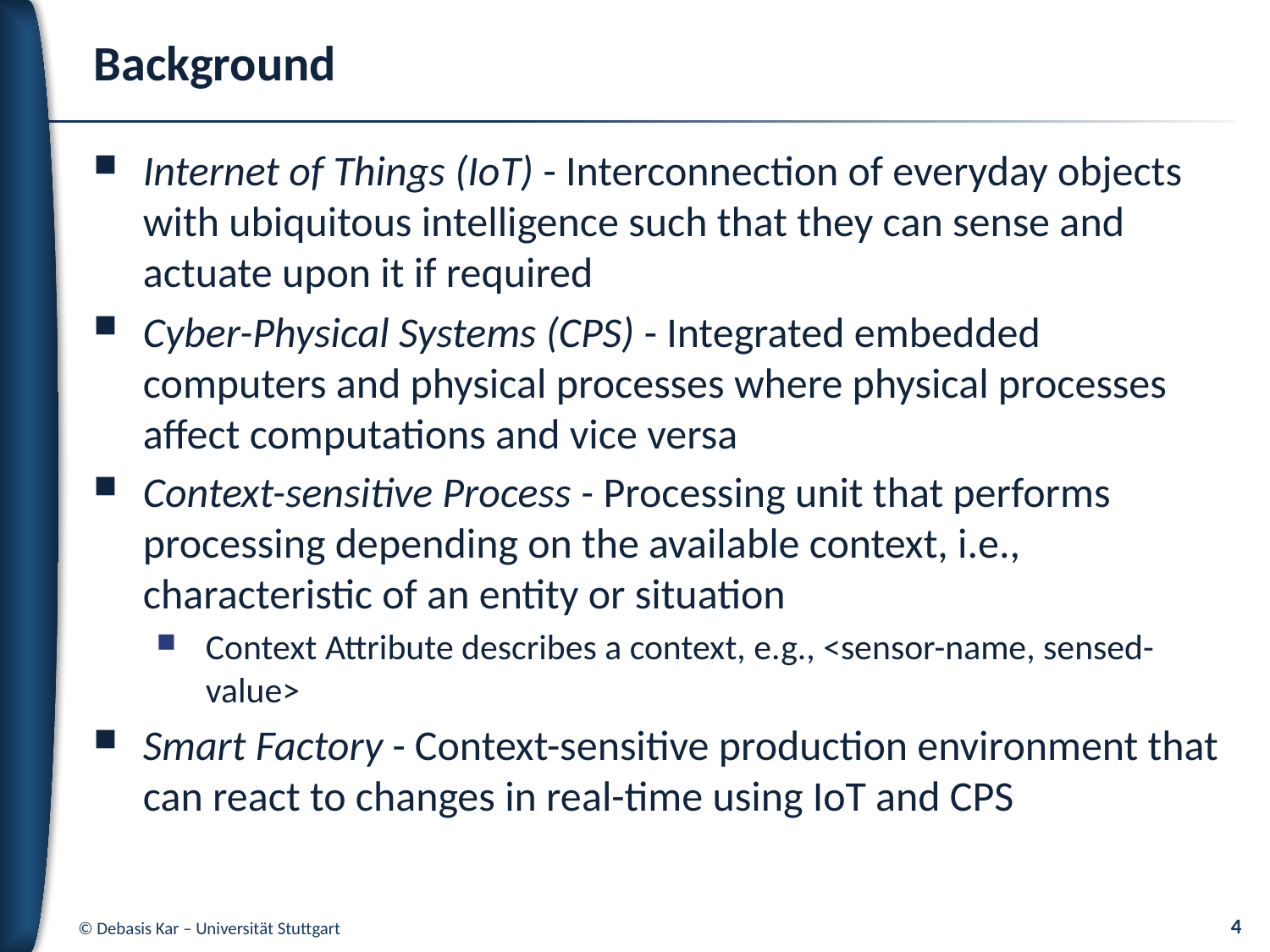

# Background
Internet of Things (IoT) - Interconnection of everyday objects with ubiquitous intelligence such that they can sense and actuate upon it if required
Cyber-Physical Systems (CPS) - Integrated embedded computers and physical processes where physical processes affect computations and vice versa
Context-sensitive Process - Processing unit that performs processing depending on the available context, i.e., characteristic of an entity or situation
Context Attribute describes a context, e.g., <sensor-name, sensed-value>
Smart Factory - Context-sensitive production environment that can react to changes in real-time using IoT and CPS